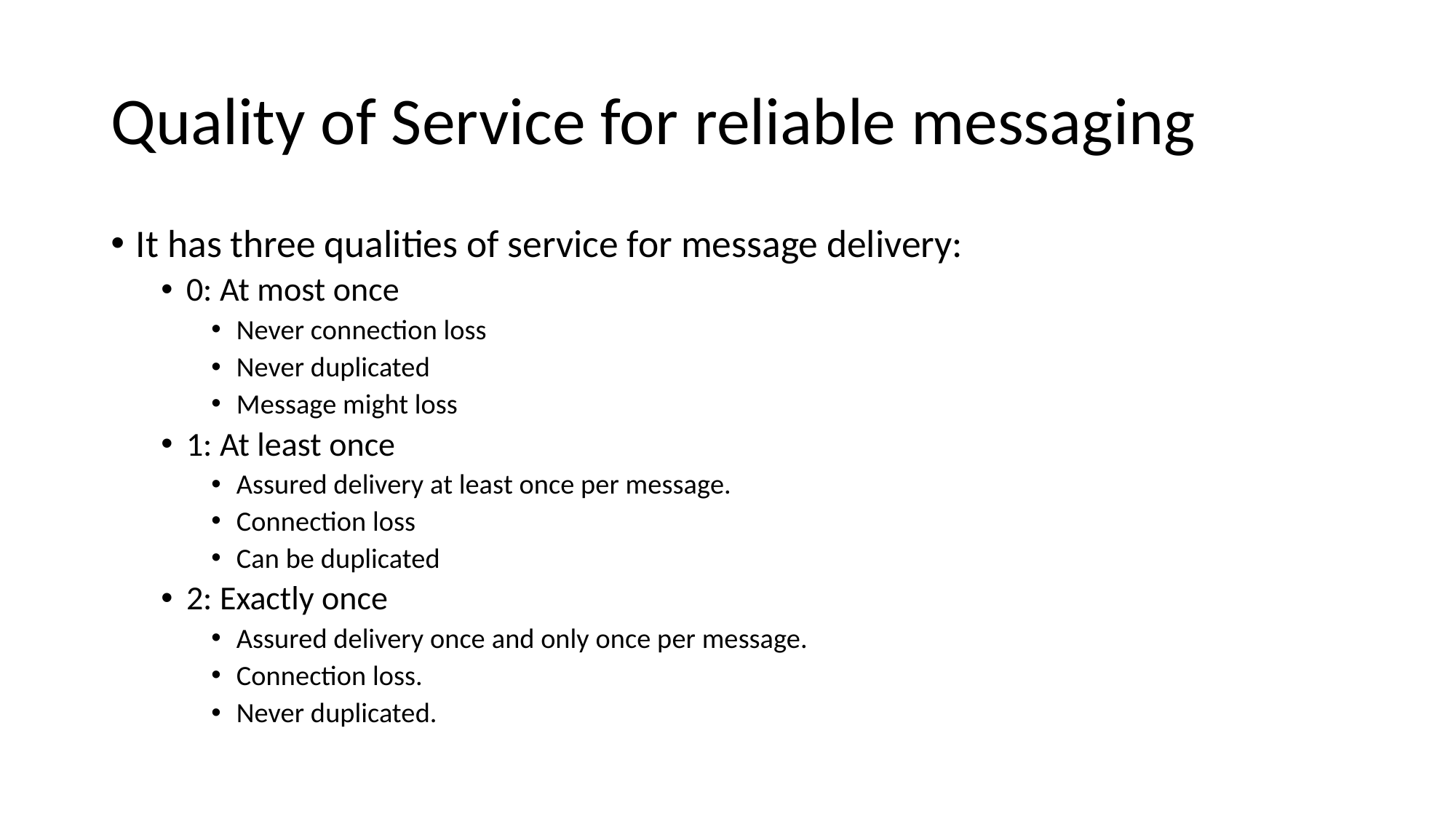

# Quality of Service for reliable messaging
It has three qualities of service for message delivery:
0: At most once
Never connection loss
Never duplicated
Message might loss
1: At least once
Assured delivery at least once per message.
Connection loss
Can be duplicated
2: Exactly once
Assured delivery once and only once per message.
Connection loss.
Never duplicated.